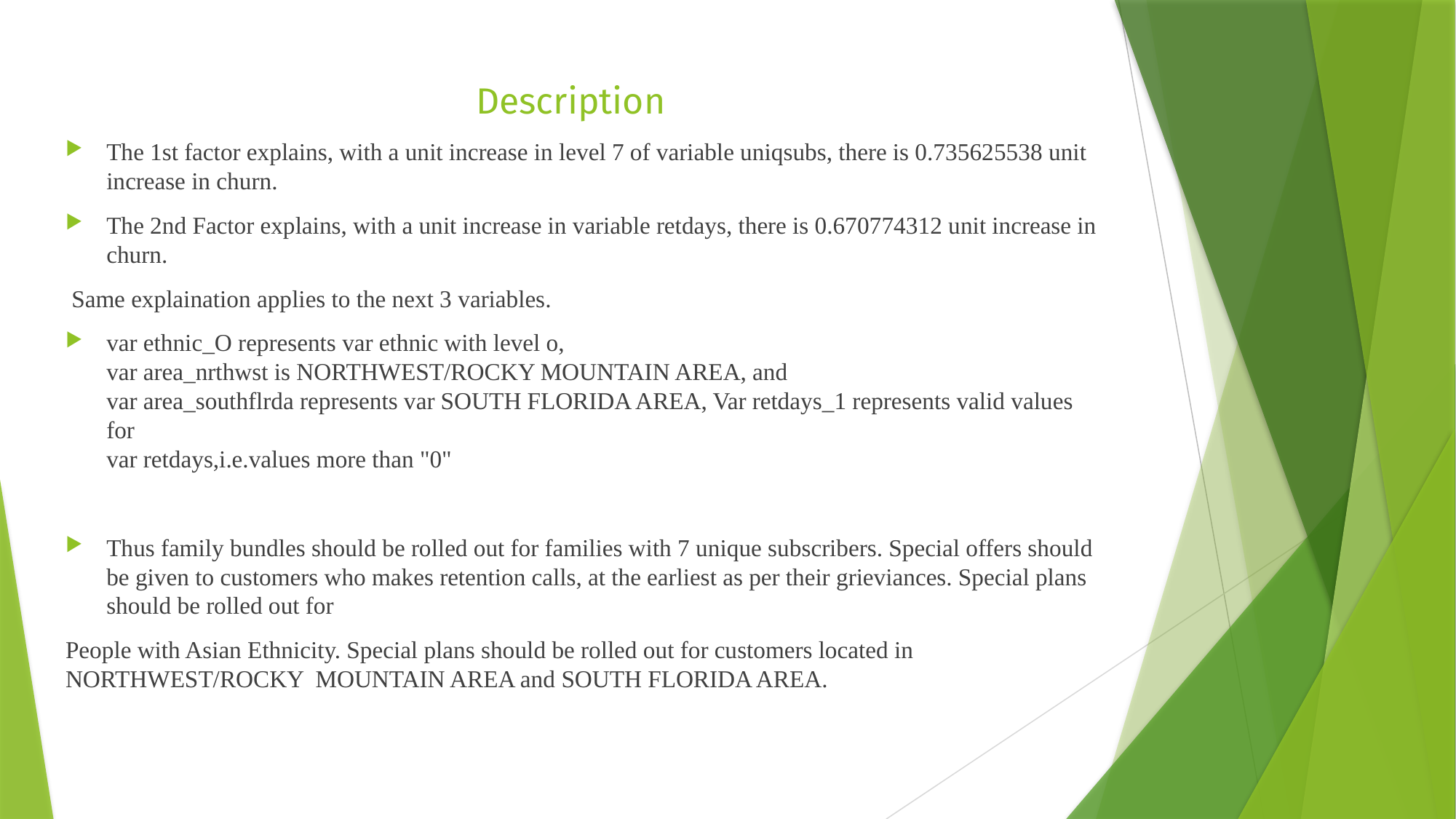

# Description
The 1st factor explains, with a unit increase in level 7 of variable uniqsubs, there is 0.735625538 unit increase in churn.
The 2nd Factor explains, with a unit increase in variable retdays, there is 0.670774312 unit increase in churn.
 Same explaination applies to the next 3 variables.
var ethnic_O represents var ethnic with level o,
var area_nrthwst is NORTHWEST/ROCKY MOUNTAIN AREA, and
var area_southflrda represents var SOUTH FLORIDA AREA, Var retdays_1 represents valid values for
var retdays,i.e.values more than "0"

Thus family bundles should be rolled out for families with 7 unique subscribers. Special offers should be given to customers who makes retention calls, at the earliest as per their grieviances. Special plans should be rolled out for
People with Asian Ethnicity. Special plans should be rolled out for customers located in NORTHWEST/ROCKY  MOUNTAIN AREA and SOUTH FLORIDA AREA.